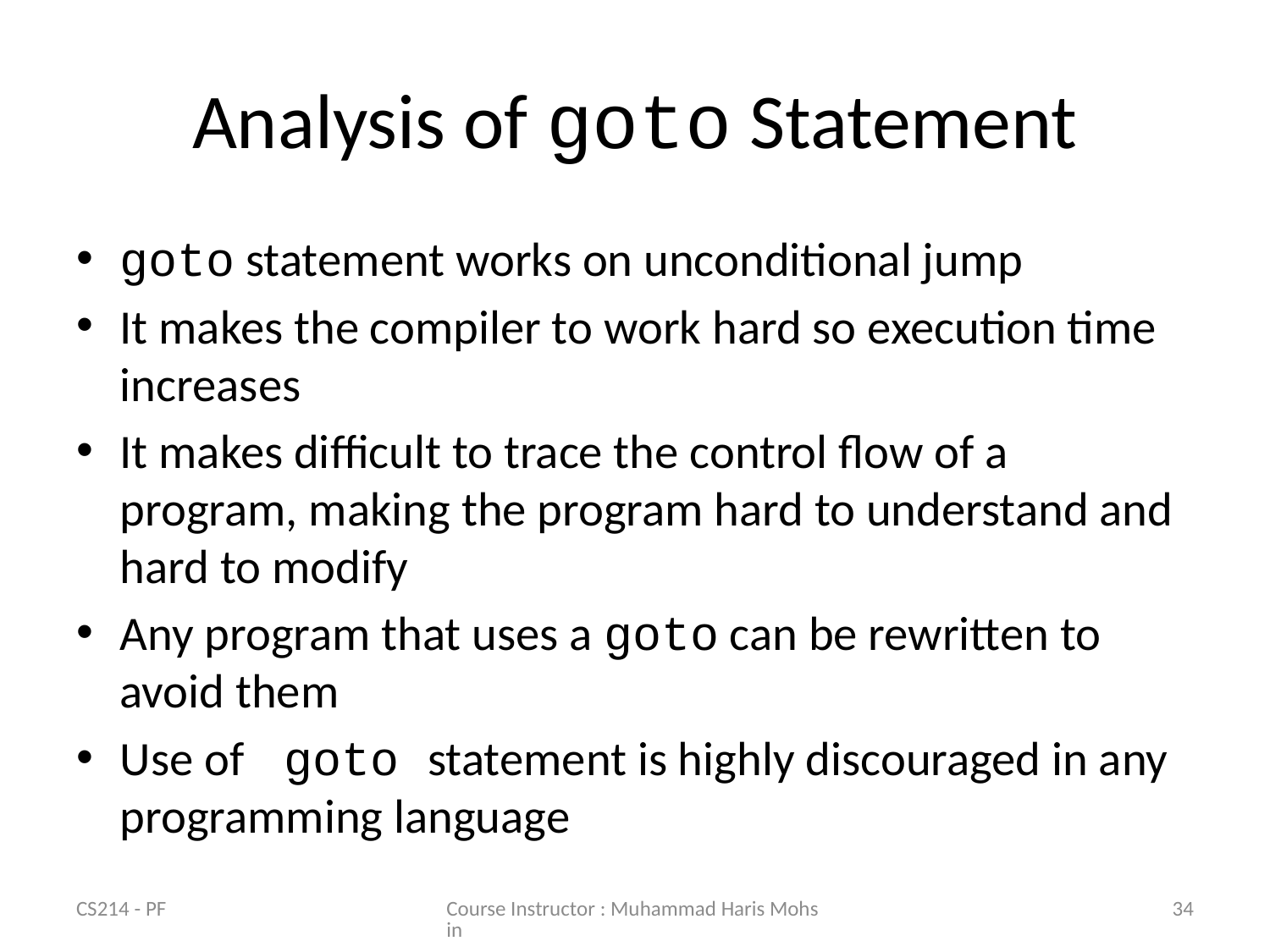

# Analysis of goto Statement
goto statement works on unconditional jump
It makes the compiler to work hard so execution time increases
It makes difficult to trace the control flow of a program, making the program hard to understand and hard to modify
Any program that uses a goto can be rewritten to avoid them
Use of  goto statement is highly discouraged in any programming language
CS214 - PF
Course Instructor : Muhammad Haris Mohsin
34